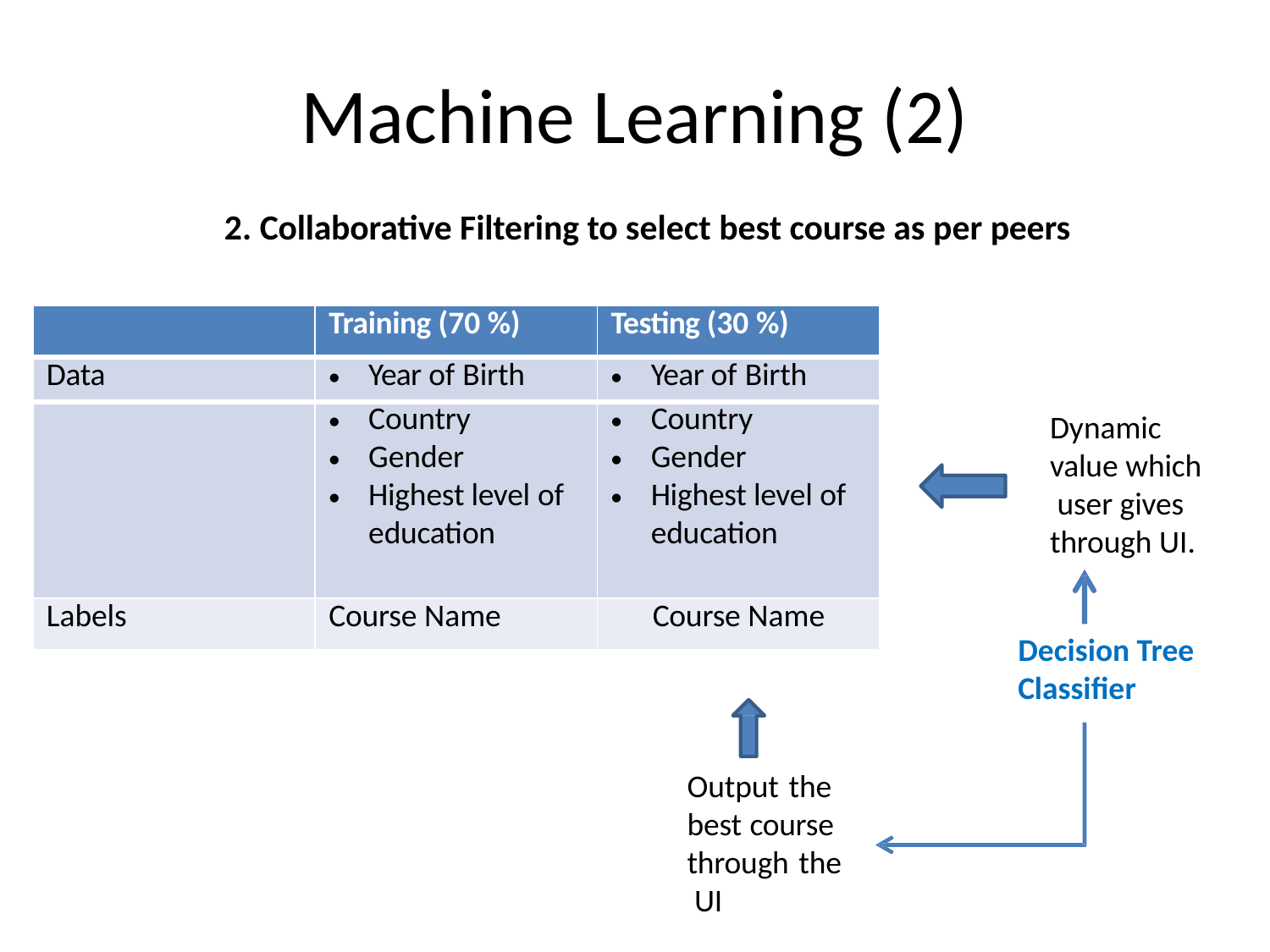

# Machine Learning (2)
2. Collaborative Filtering to select best course as per peers
|  | Training (70 %) | Testing (30 %) |
| --- | --- | --- |
| Data | Year of Birth | Year of Birth |
|  | Country | Country |
|  | Gender | Gender |
|  | Highest level of | Highest level of |
|  | education | education |
| Labels | Course Name | Course Name |
Dynamic  value which  user gives  through UI.

Decision Tree Classifier

Output the  best course  through the  UI